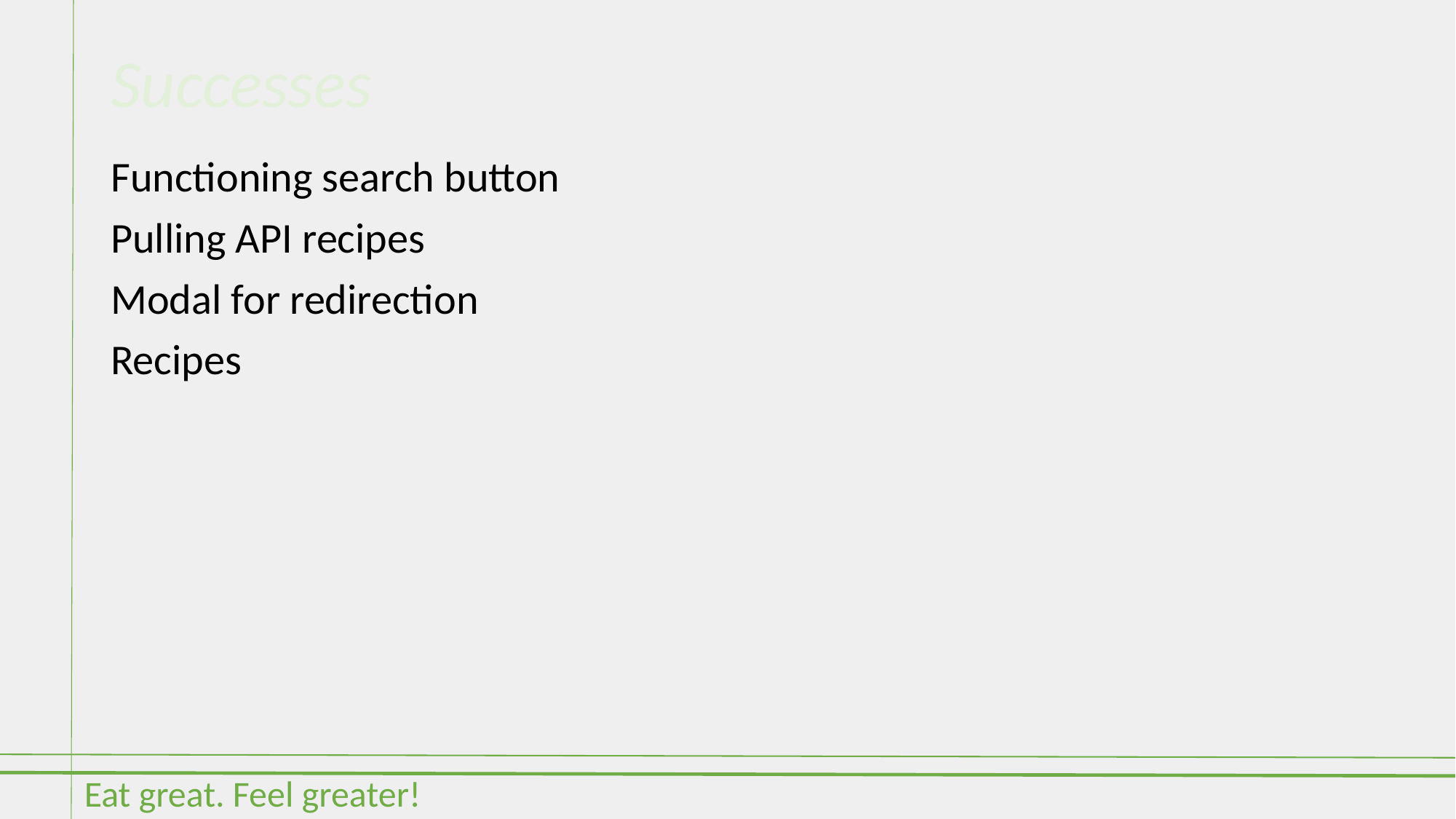

# Successes
Functioning search button
Pulling API recipes
Modal for redirection
Recipes

Eat great. Feel greater!